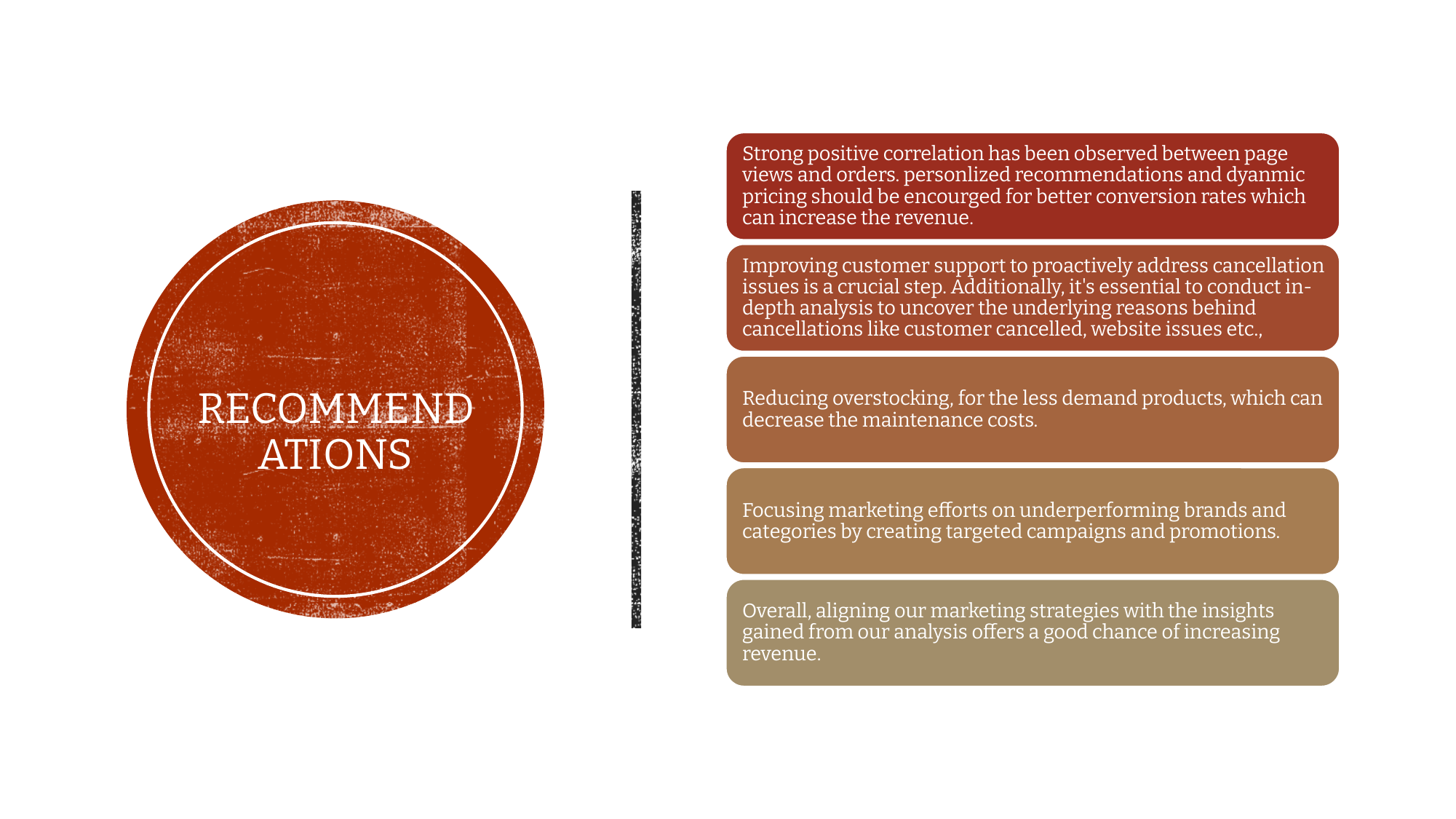

Strong positive correlation has been observed between page views and orders. personlized recommendations and dyanmic pricing should be encourged for better conversion rates which can increase the revenue.
Improving customer support to proactively address cancellation issues is a crucial step. Additionally, it's essential to conduct in-depth analysis to uncover the underlying reasons behind cancellations like customer cancelled, website issues etc.,
Reducing overstocking, for the less demand products, which can decrease the maintenance costs.
Focusing marketing efforts on underperforming brands and categories by creating targeted campaigns and promotions.
Overall, aligning our marketing strategies with the insights gained from our analysis offers a good chance of increasing revenue.

# Recommendations